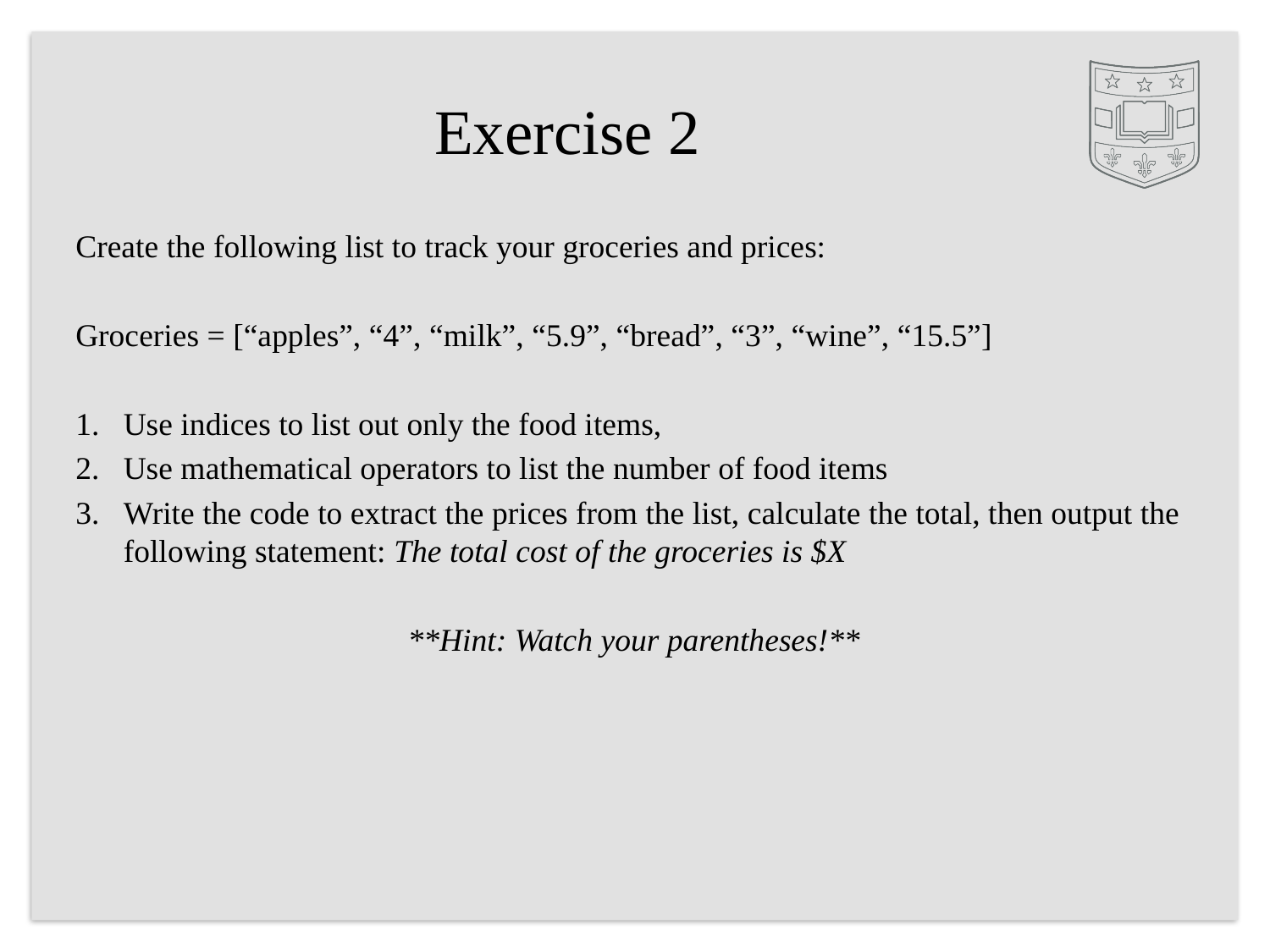

# Exercise 2
Create the following list to track your groceries and prices:

Groceries = [“apples”, “4”, “milk”, “5.9”, “bread”, “3”, “wine”, “15.5”]

Use indices to list out only the food items,
Use mathematical operators to list the number of food items
Write the code to extract the prices from the list, calculate the total, then output the following statement: The total cost of the groceries is $X

**Hint: Watch your parentheses!**